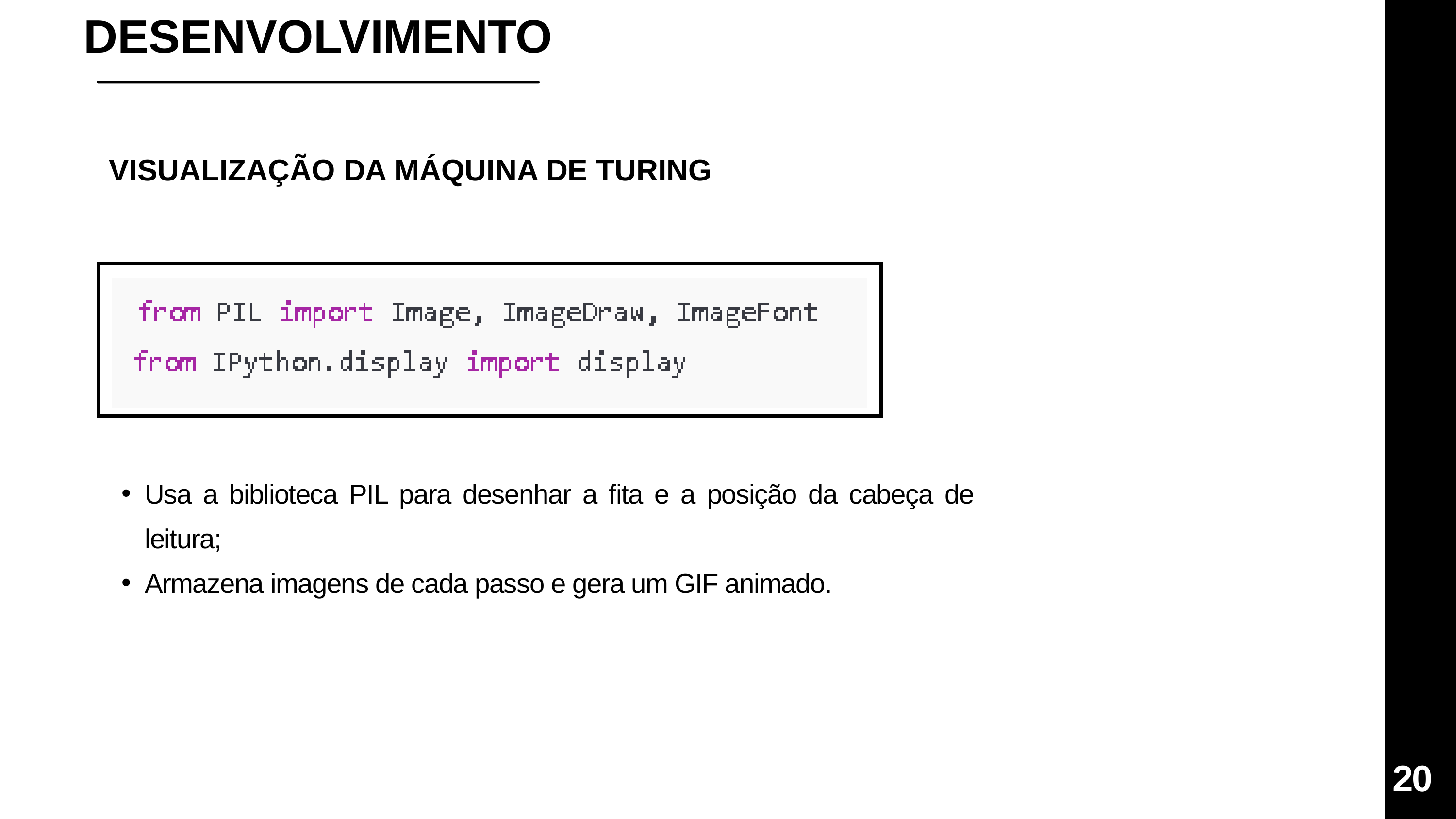

DESENVOLVIMENTO

VISUALIZAÇÃO DA MÁQUINA DE TURING

Usa a biblioteca PIL para desenhar a fita e a posição da cabeça de leitura;
Armazena imagens de cada passo e gera um GIF animado.
20